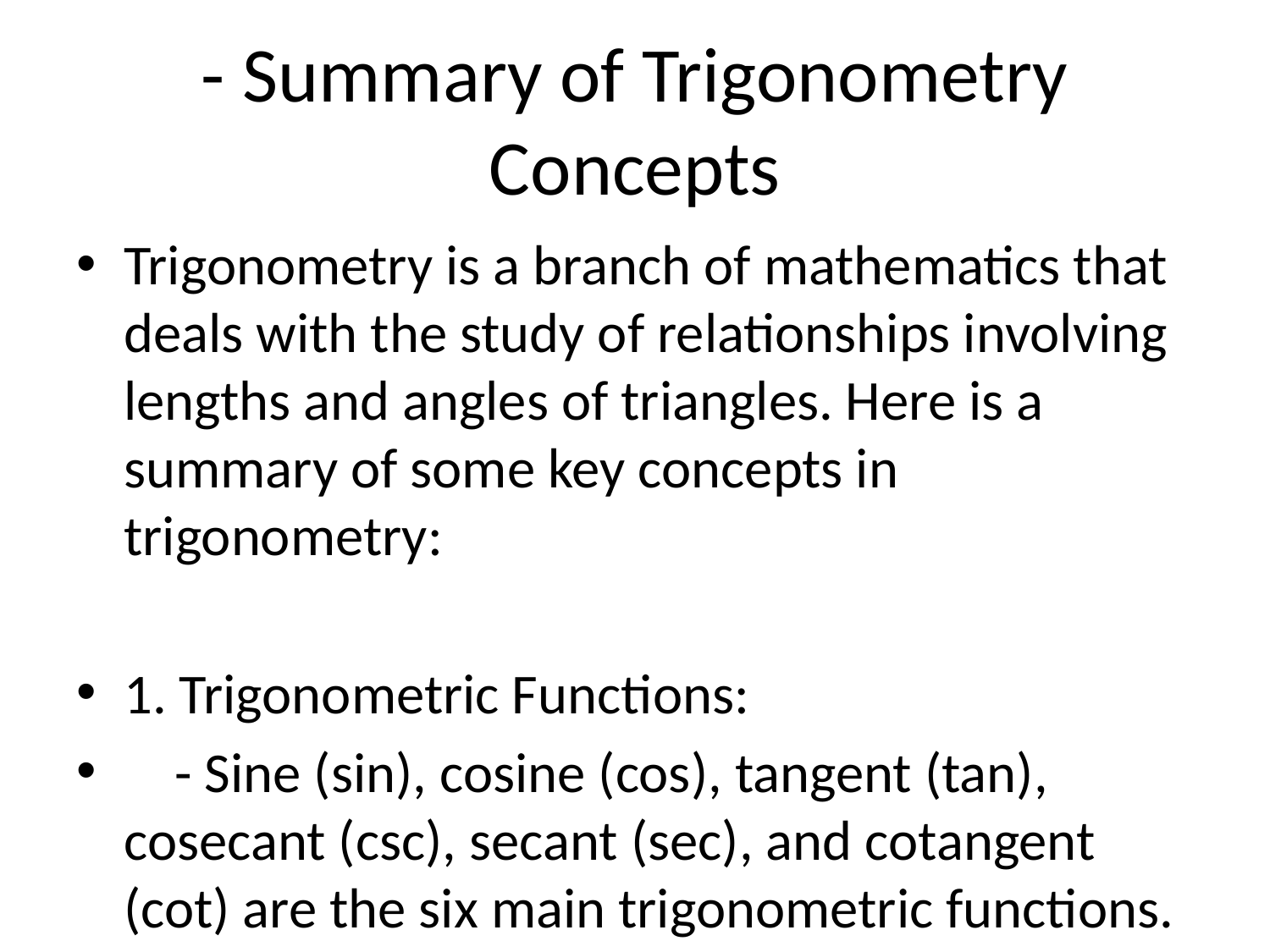

# - Summary of Trigonometry Concepts
Trigonometry is a branch of mathematics that deals with the study of relationships involving lengths and angles of triangles. Here is a summary of some key concepts in trigonometry:

1. Trigonometric Functions:
    - Sine (sin), cosine (cos), tangent (tan), cosecant (csc), secant (sec), and cotangent (cot) are the six main trigonometric functions.
    - These functions relate the angles of a right triangle to the ratios of the lengths of its sides.

2. Right Triangle Trigonometry:
    - In a right triangle, the sine of an angle is the ratio of the length of the side opposite the angle to the hypotenuse.
    - The cosine of an angle is the ratio of the length of the side adjacent to the angle to the hypotenuse.
    - The tangent of an angle is the ratio of the length of the side opposite the angle to the side adjacent to the angle.

3. Unit Circle:
    - The unit circle is a circle with a radius of 1 centered at the origin of a coordinate plane.
    - Trigonometric functions can be defined using the unit circle, where the coordinates of points on the unit circle correspond to the cosine and sine values of angles in standard position.

4. Trigonometric Identities:
    - Trigonometric identities are equations that are true for all values of the variables in the identities.
    - Examples of trigonometric identities include Pythagorean identities, cofunction identities, reciprocal identities, and quotient identities.

5. Trigonometric Equations:
    - Trigonometric equations involve trigonometric functions and are solved by finding the values of the angles that satisfy the equations.
    - Common techniques for solving trigonometric equations include factoring, using trigonometric identities, and applying properties of trigonometric functions.

6. Applications of Trigonometry:
    - Trigonometry has various applications in real-world scenarios, such as in engineering, physics, astronomy, and navigation.
    - Trigonometric functions are used to model periodic phenomena, analyze waveforms, calculate distances and angles, and solve problems involving triangles and circular motion.

Overall, trigonometry plays a crucial role in mathematics and has practical applications in many fields, making it an essential concept to understand for students and professionals alike.